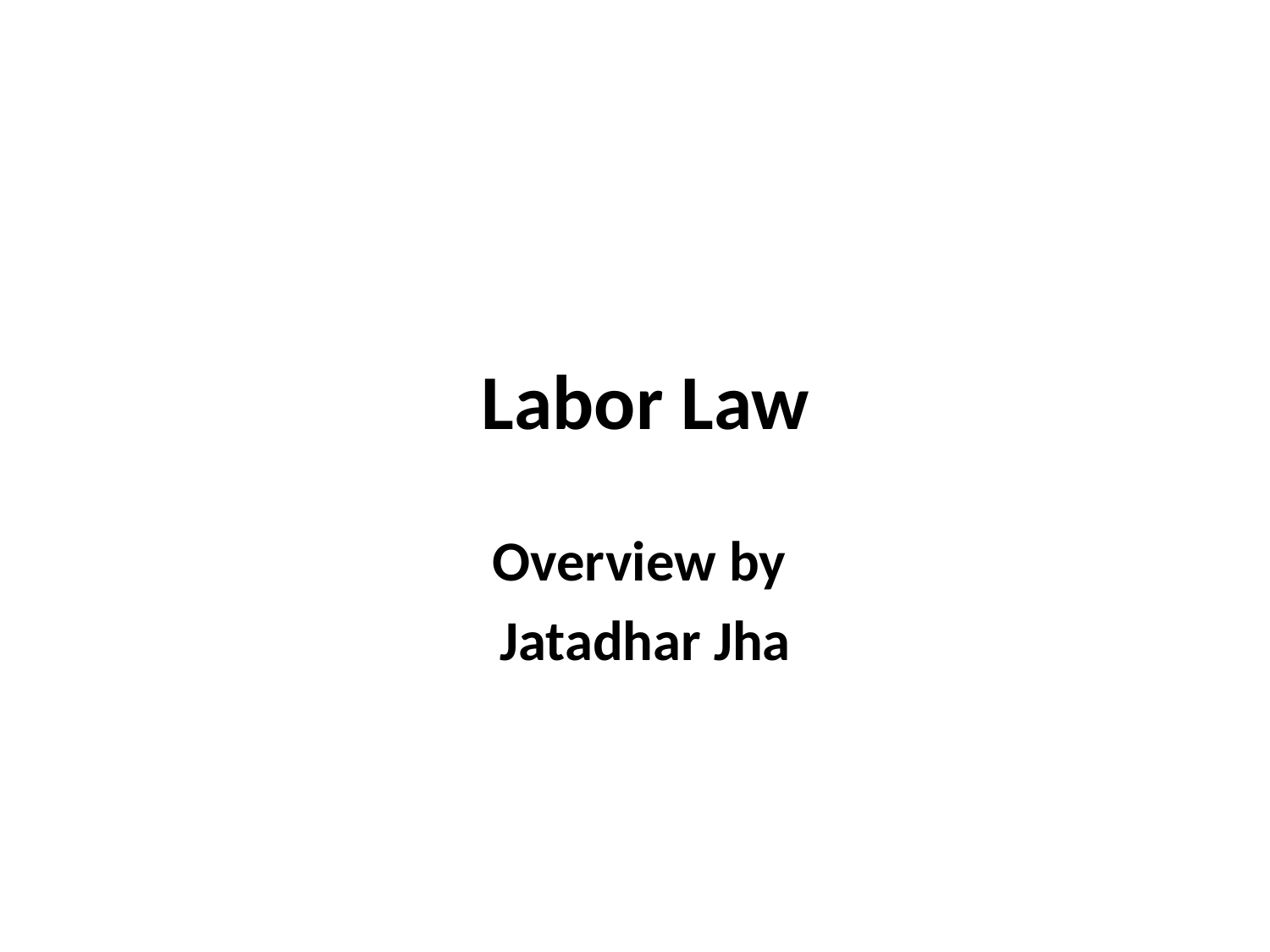

# Labor Law
Overview by
Jatadhar Jha